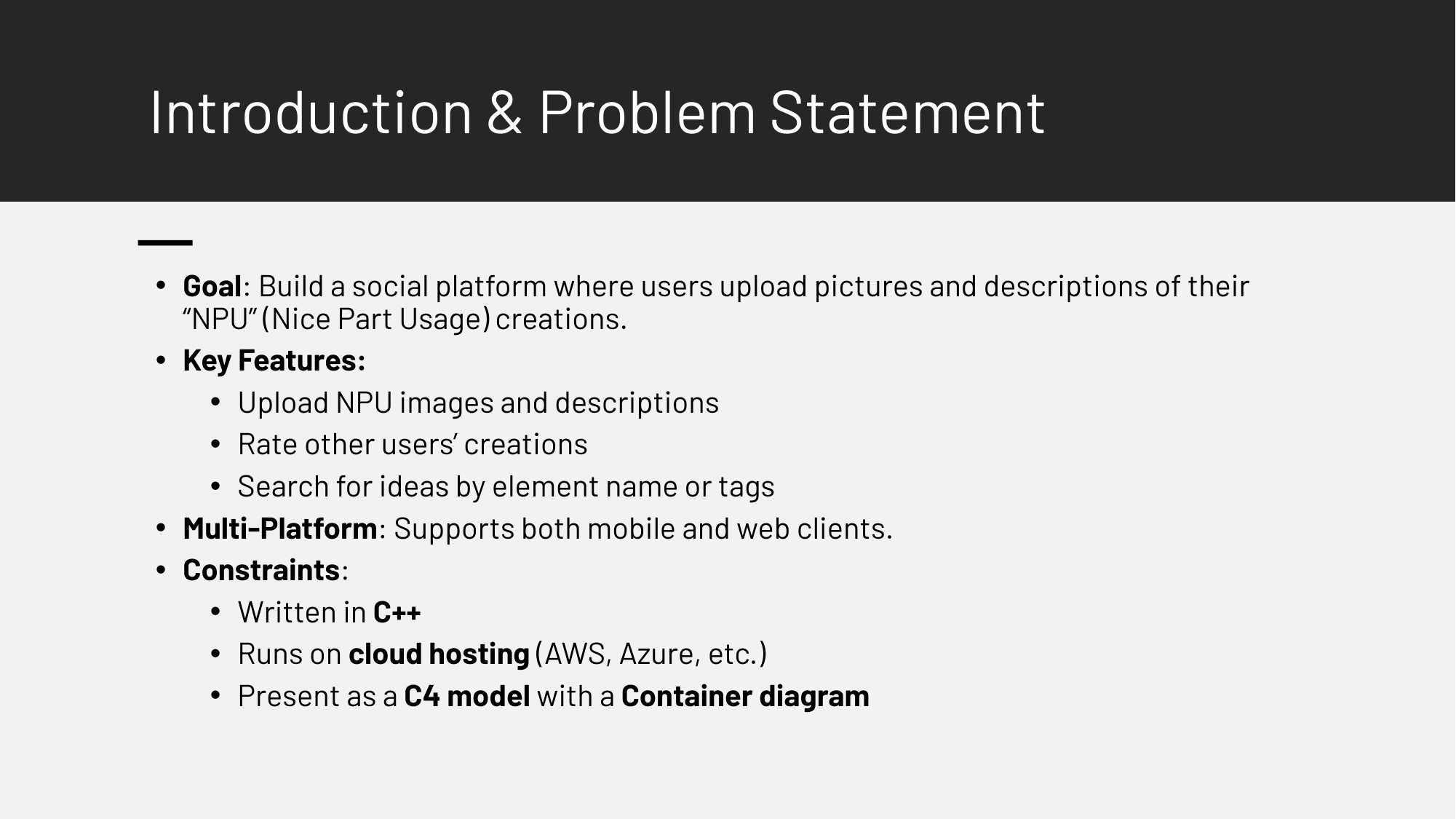

# Introduction & Problem Statement

Goal: Build a social platform where users upload pictures and descriptions of their “NPU” (Nice Part Usage) creations.
Key Features:
Upload NPU images and descriptions
Rate other users’ creations
Search for ideas by element name or tags
Multi-Platform: Supports both mobile and web clients.
Constraints:
Written in C++
Runs on cloud hosting (AWS, Azure, etc.)
Present as a C4 model with a Container diagram